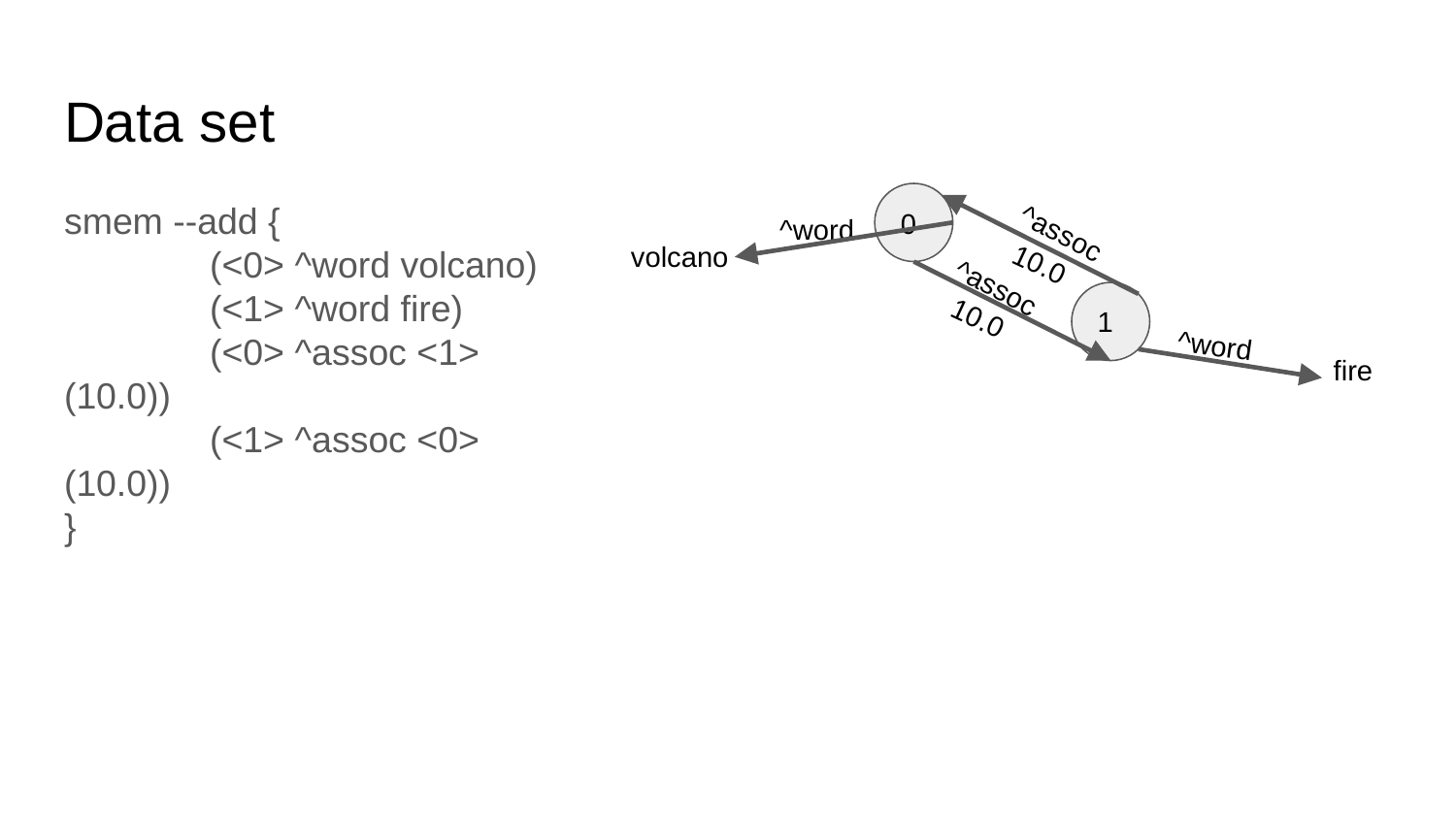

# Data set
smem --add {
	(<0> ^word volcano)
	(<1> ^word fire)
	(<0> ^assoc <1> (10.0))
	(<1> ^assoc <0> (10.0))
}

0
^word
^assoc
volcano
10.0
^assoc
1
10.0
^word
fire